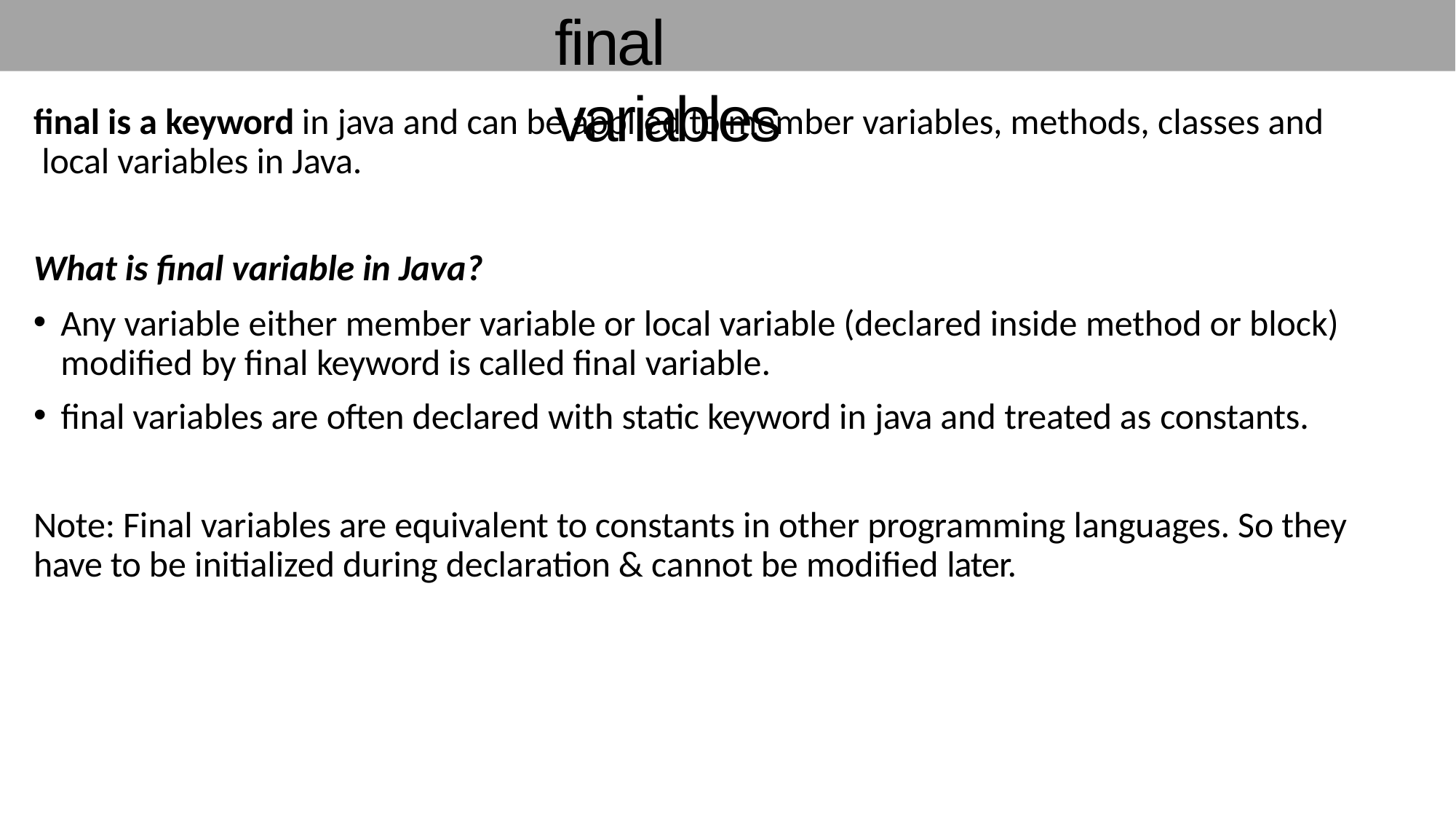

# final variables
final is a keyword in java and can be applied to member variables, methods, classes and  local variables in Java.

What is final variable in Java?
Any variable either member variable or local variable (declared inside method or block)  modified by final keyword is called final variable.
final variables are often declared with static keyword in java and treated as constants.

Note: Final variables are equivalent to constants in other programming languages. So they  have to be initialized during declaration & cannot be modified later.